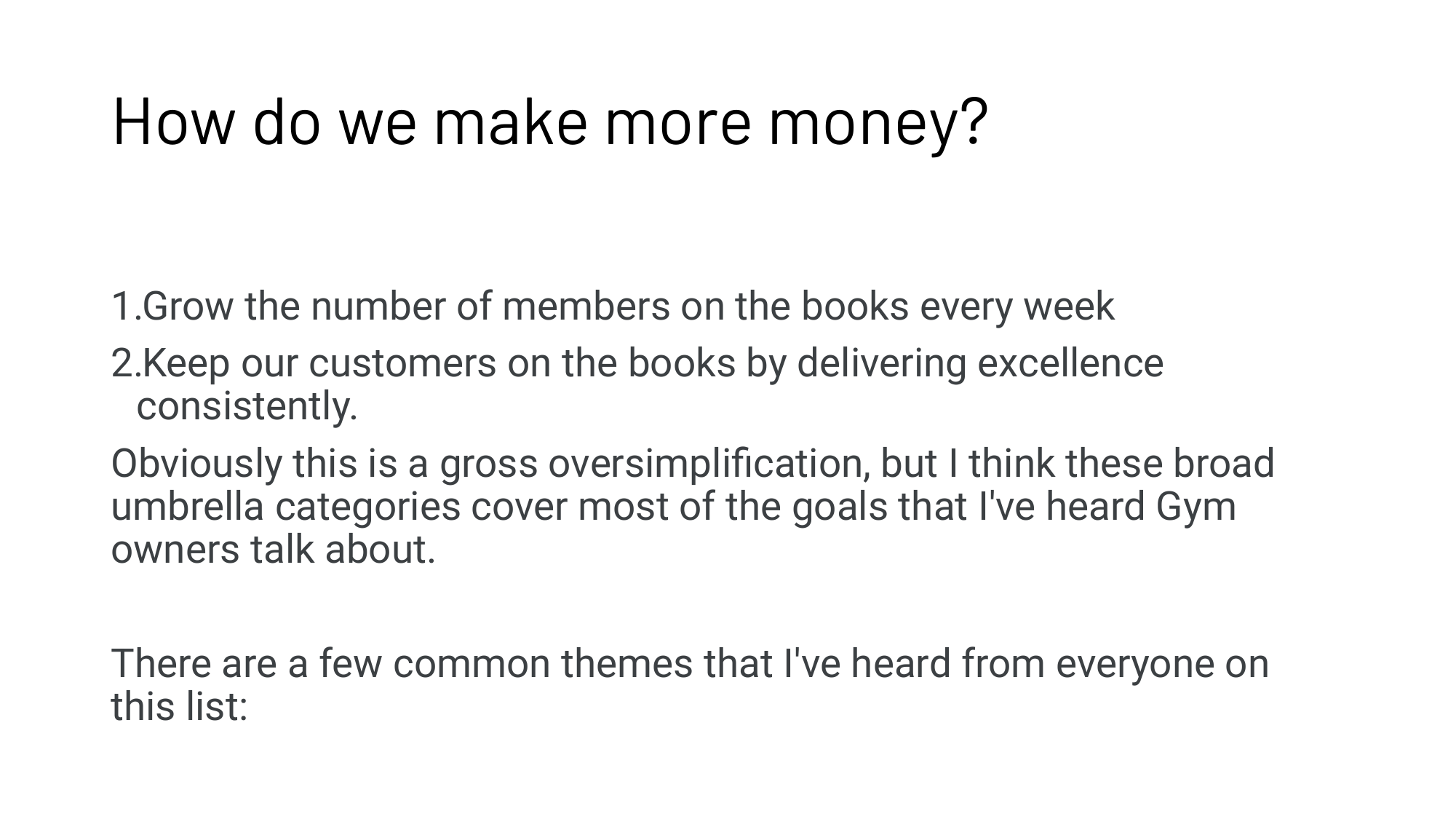

# How do we make more money?

Grow the number of members on the books every week
Keep our customers on the books by delivering excellence consistently.
Obviously this is a gross oversimplification, but I think these broad umbrella categories cover most of the goals that I've heard Gym owners talk about.

There are a few common themes that I've heard from everyone on this list: